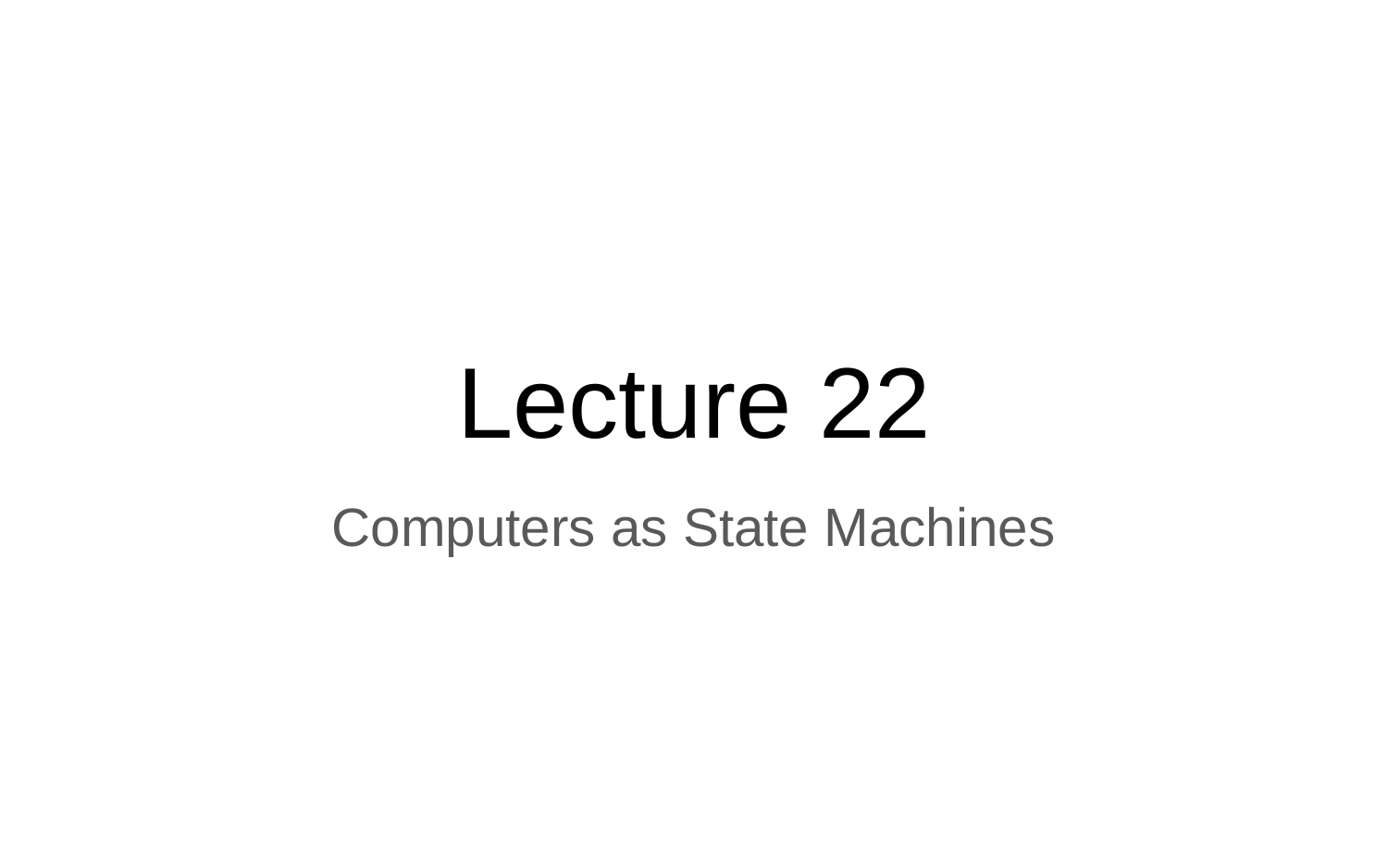

# Lecture 22
Computers as State Machines